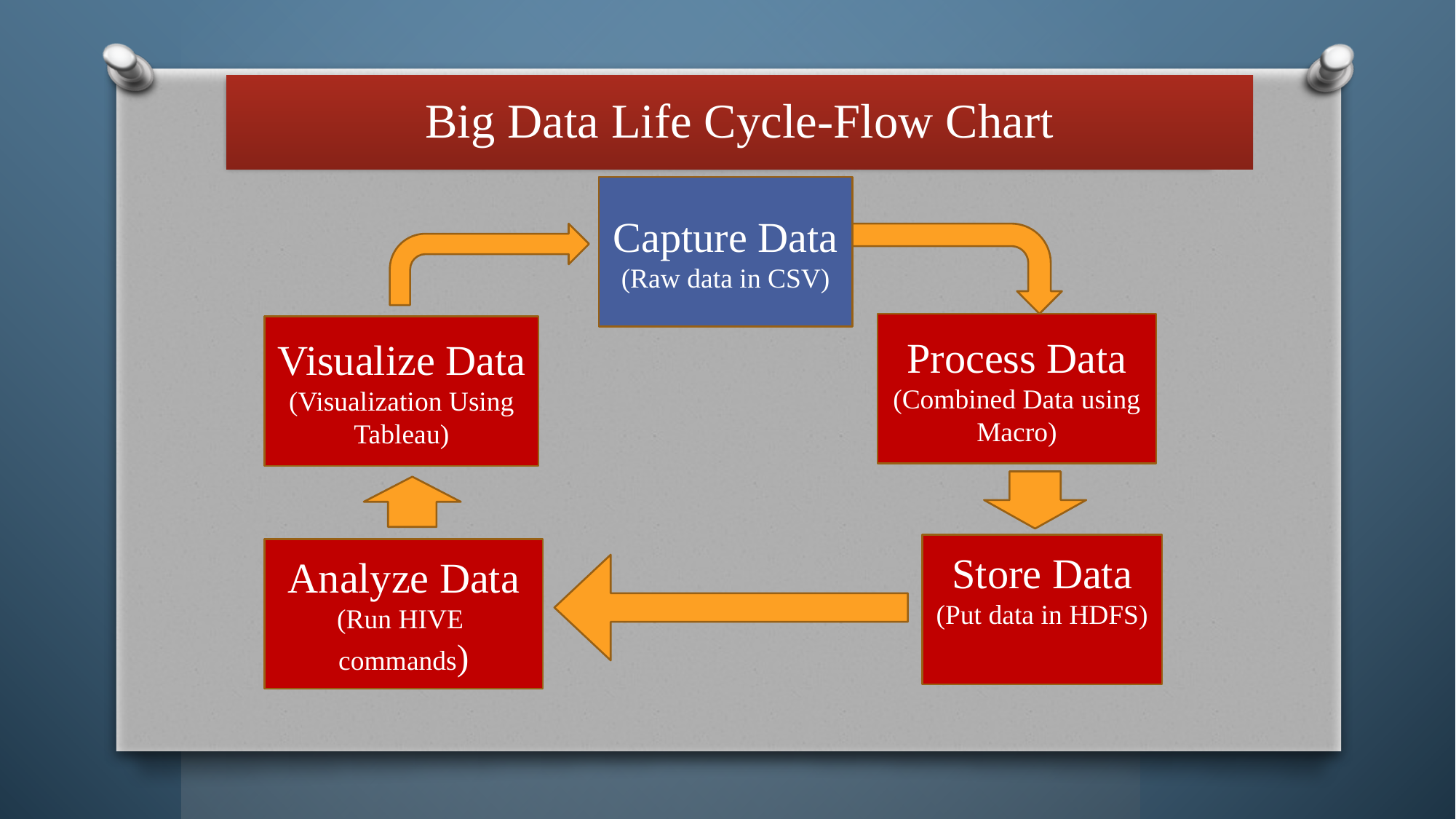

Big Data Life Cycle-Flow Chart

Capture Data
(Raw data in CSV)

Process Data
(Combined Data using Macro)
Visualize Data
(Visualization Using Tableau)

Store Data
(Put data in HDFS)

Analyze Data
(Run HIVE  commands)